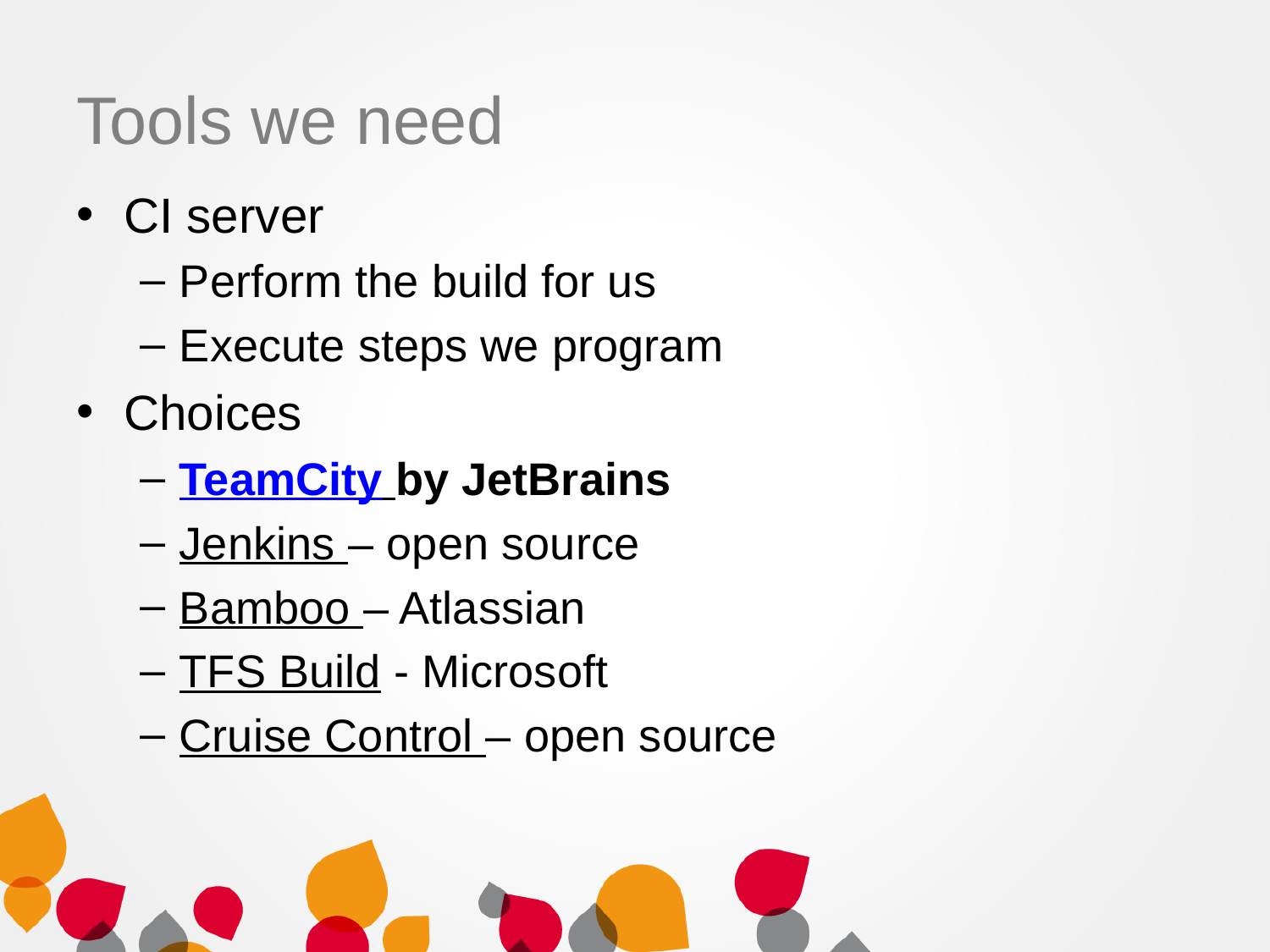

# Tools we need
CI server
Perform the build for us
Execute steps we program
Choices
TeamCity by JetBrains
Jenkins – open source
Bamboo – Atlassian
TFS Build - Microsoft
Cruise Control – open source